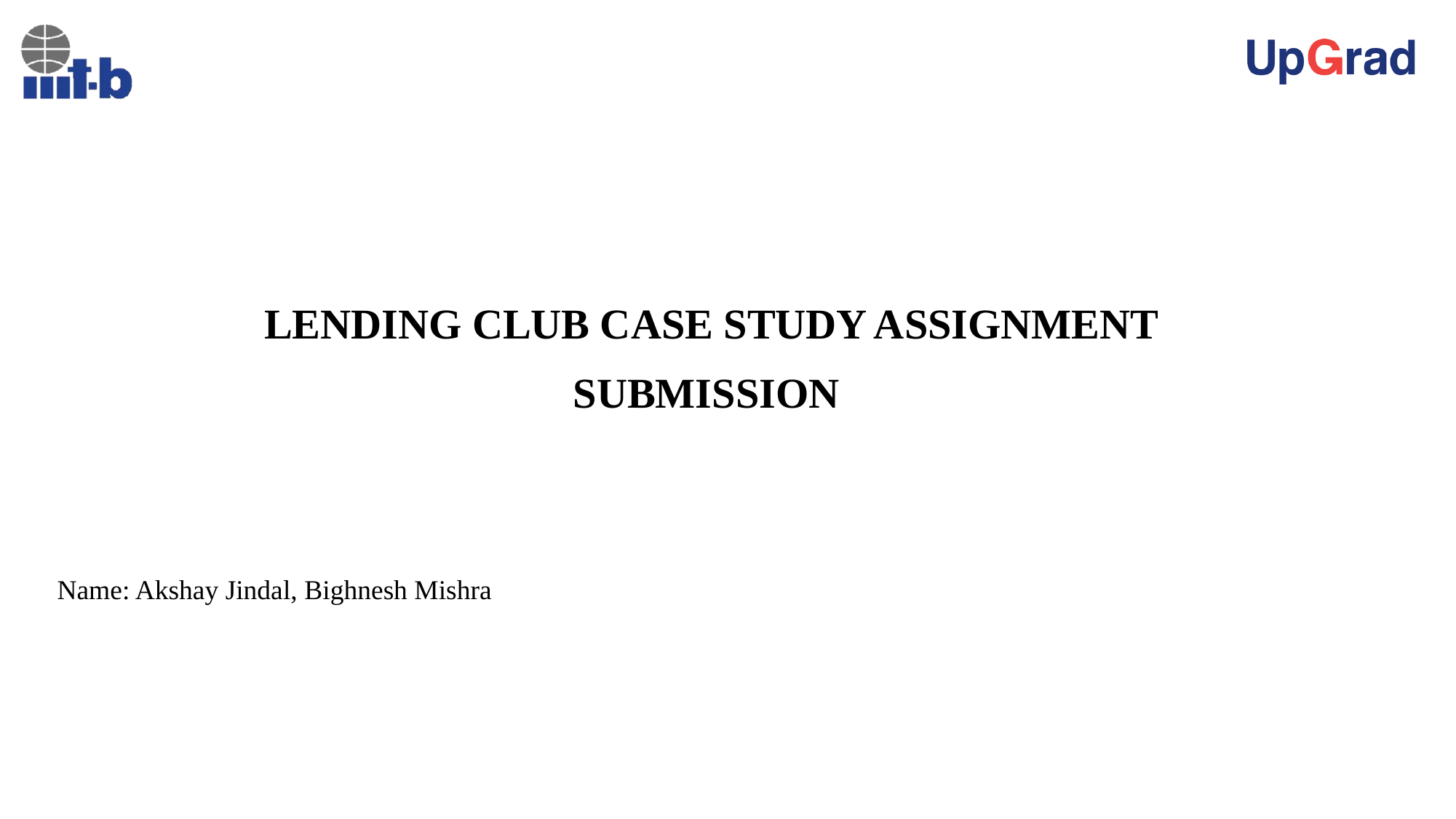

LENDING CLUB CASE STUDY ASSIGNMENT
SUBMISSION
Name: Akshay Jindal, Bighnesh Mishra